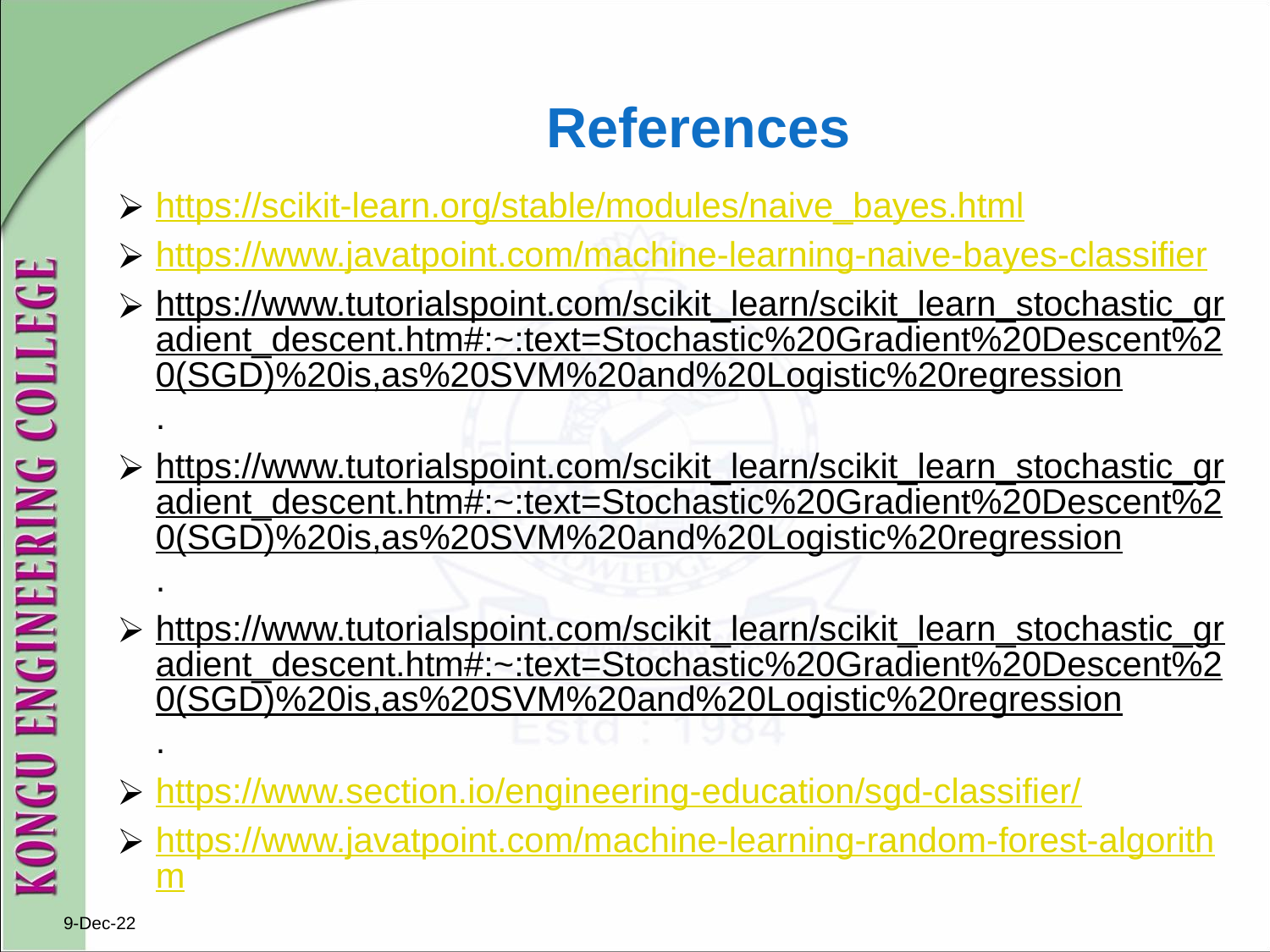

# References
https://scikit-learn.org/stable/modules/naive_bayes.html
https://www.javatpoint.com/machine-learning-naive-bayes-classifier
https://www.tutorialspoint.com/scikit_learn/scikit_learn_stochastic_gradient_descent.htm#:~:text=Stochastic%20Gradient%20Descent%20(SGD)%20is,as%20SVM%20and%20Logistic%20regression.
https://www.tutorialspoint.com/scikit_learn/scikit_learn_stochastic_gradient_descent.htm#:~:text=Stochastic%20Gradient%20Descent%20(SGD)%20is,as%20SVM%20and%20Logistic%20regression.
https://www.tutorialspoint.com/scikit_learn/scikit_learn_stochastic_gradient_descent.htm#:~:text=Stochastic%20Gradient%20Descent%20(SGD)%20is,as%20SVM%20and%20Logistic%20regression.
https://www.section.io/engineering-education/sgd-classifier/
https://www.javatpoint.com/machine-learning-random-forest-algorithm

9-Dec-22